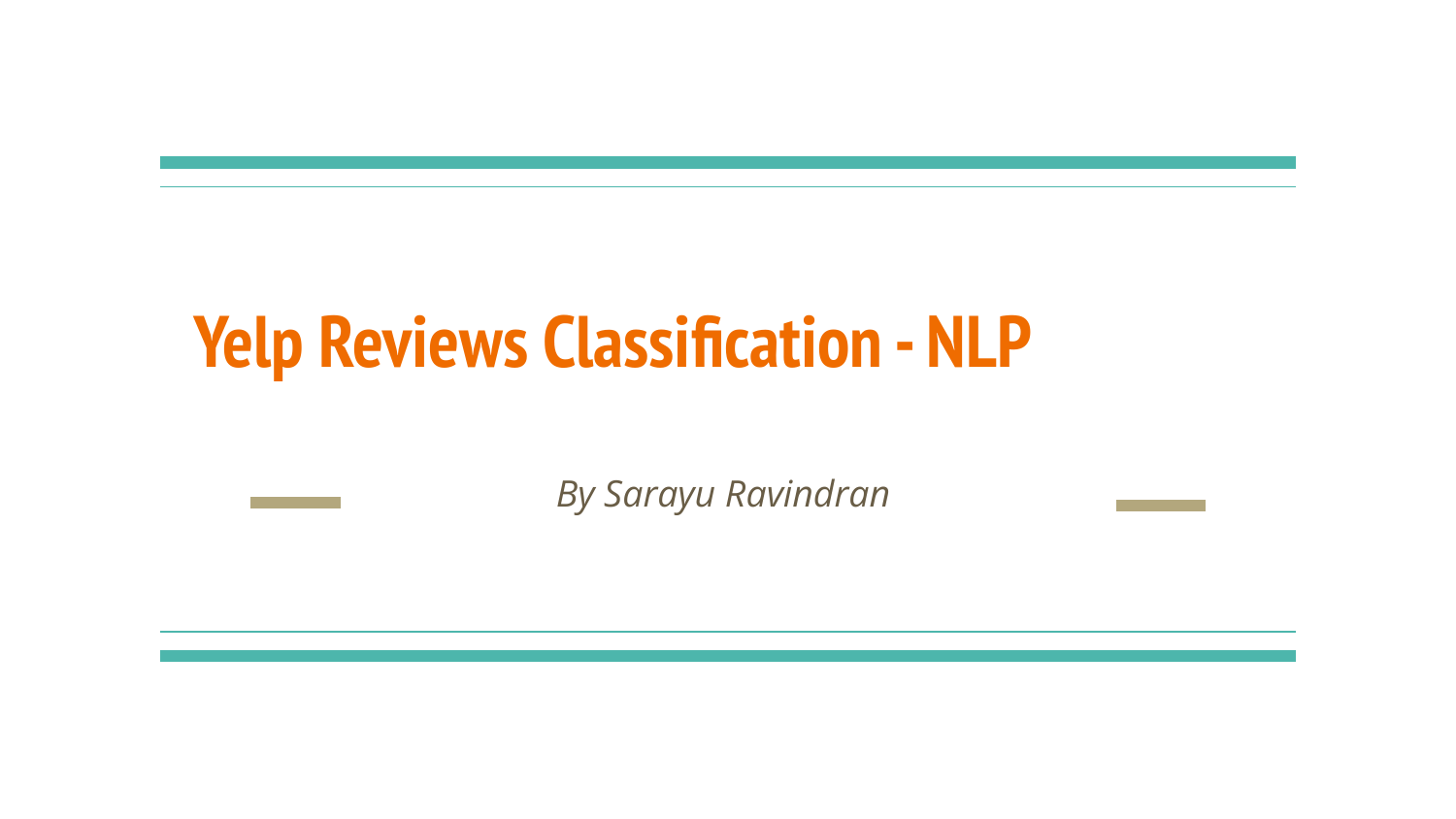

# Yelp Reviews Classification - NLP

By Sarayu Ravindran